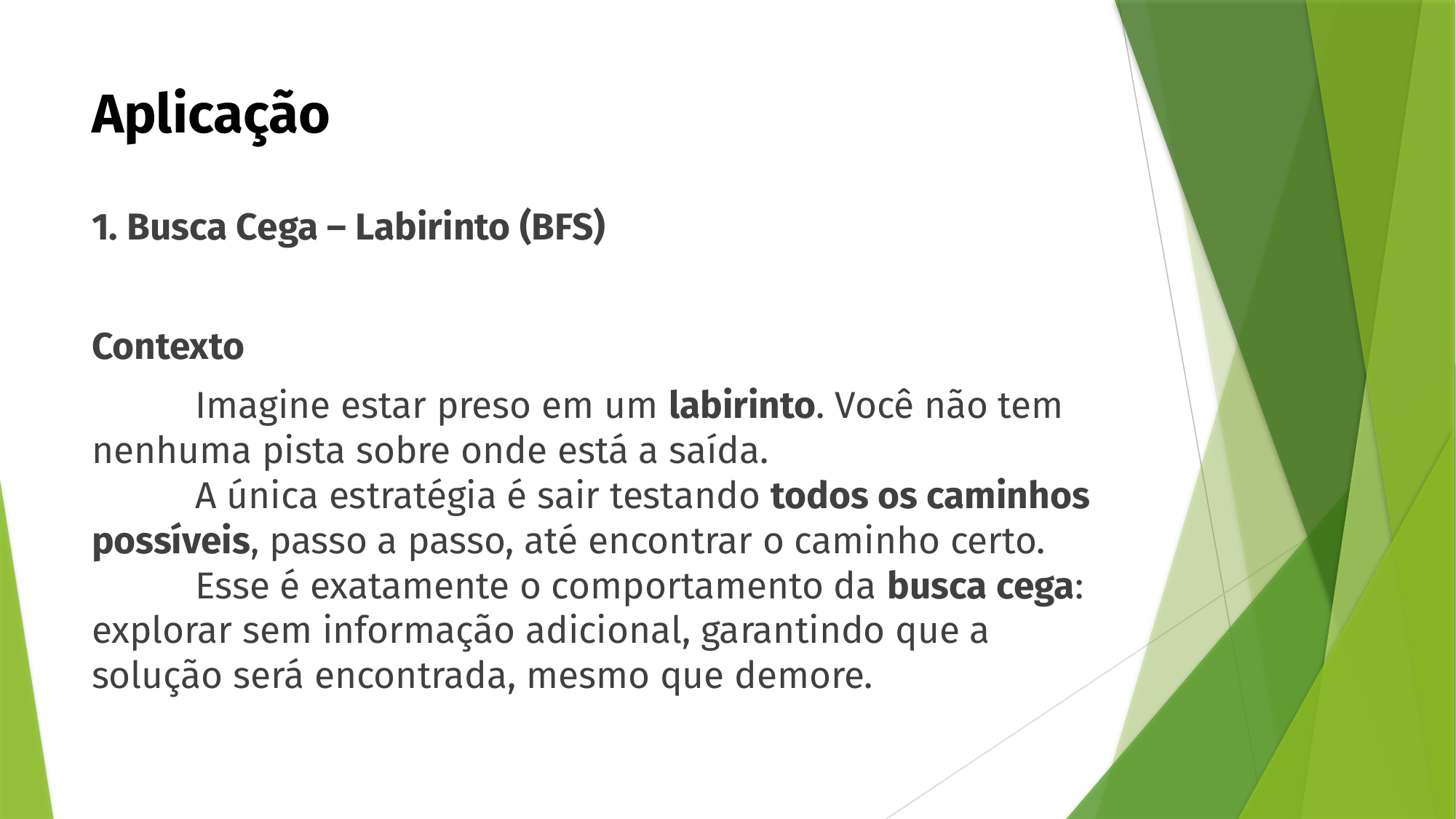

# Aplicação
1. Busca Cega – Labirinto (BFS)

Contexto
	Imagine estar preso em um labirinto. Você não tem nenhuma pista sobre onde está a saída.
	A única estratégia é sair testando todos os caminhos possíveis, passo a passo, até encontrar o caminho certo.
	Esse é exatamente o comportamento da busca cega: explorar sem informação adicional, garantindo que a solução será encontrada, mesmo que demore.